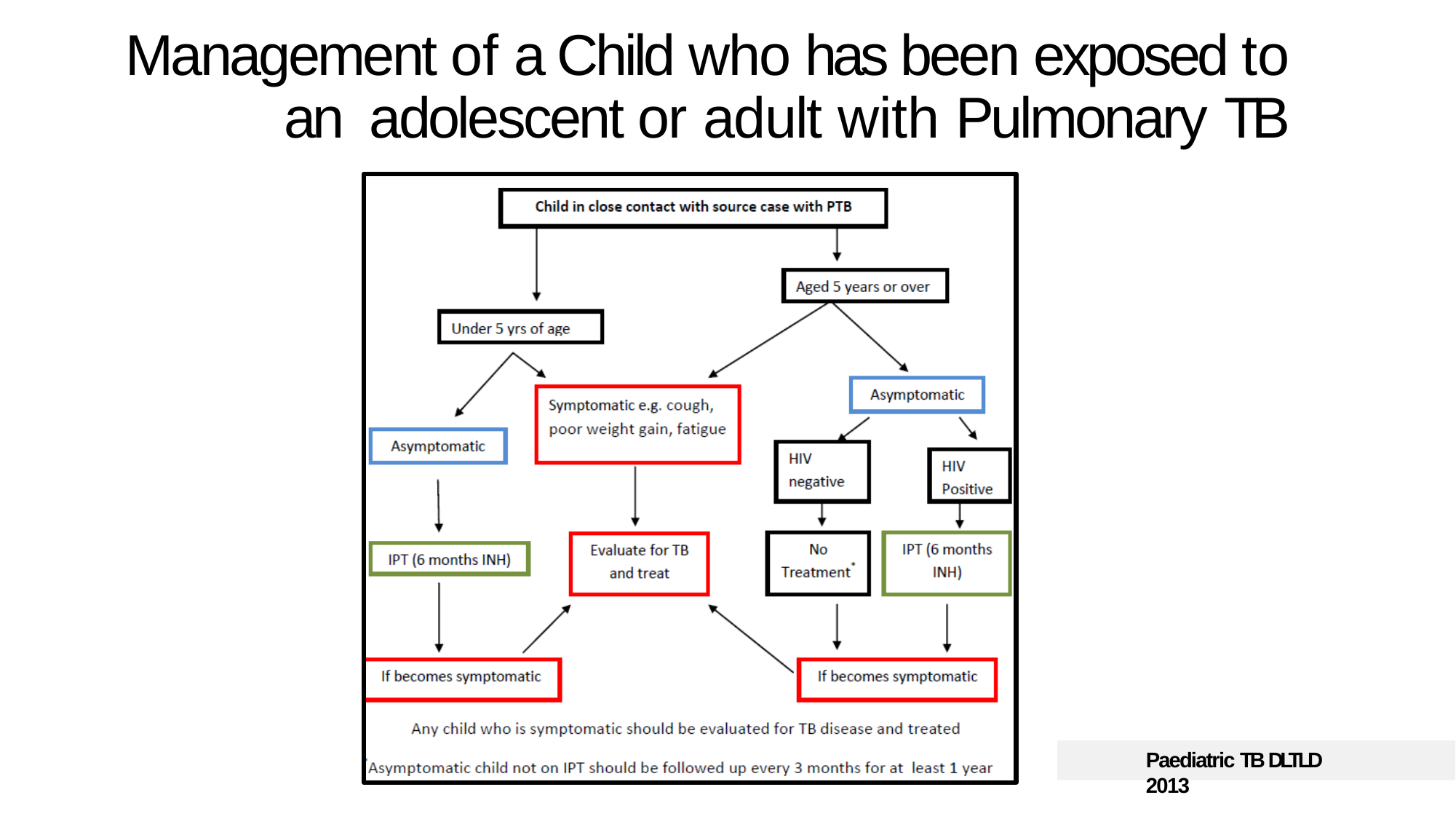

# Management of a Child who has been exposed to an  adolescent or adult with Pulmonary TB

Paediatric TB DLTLD 2013